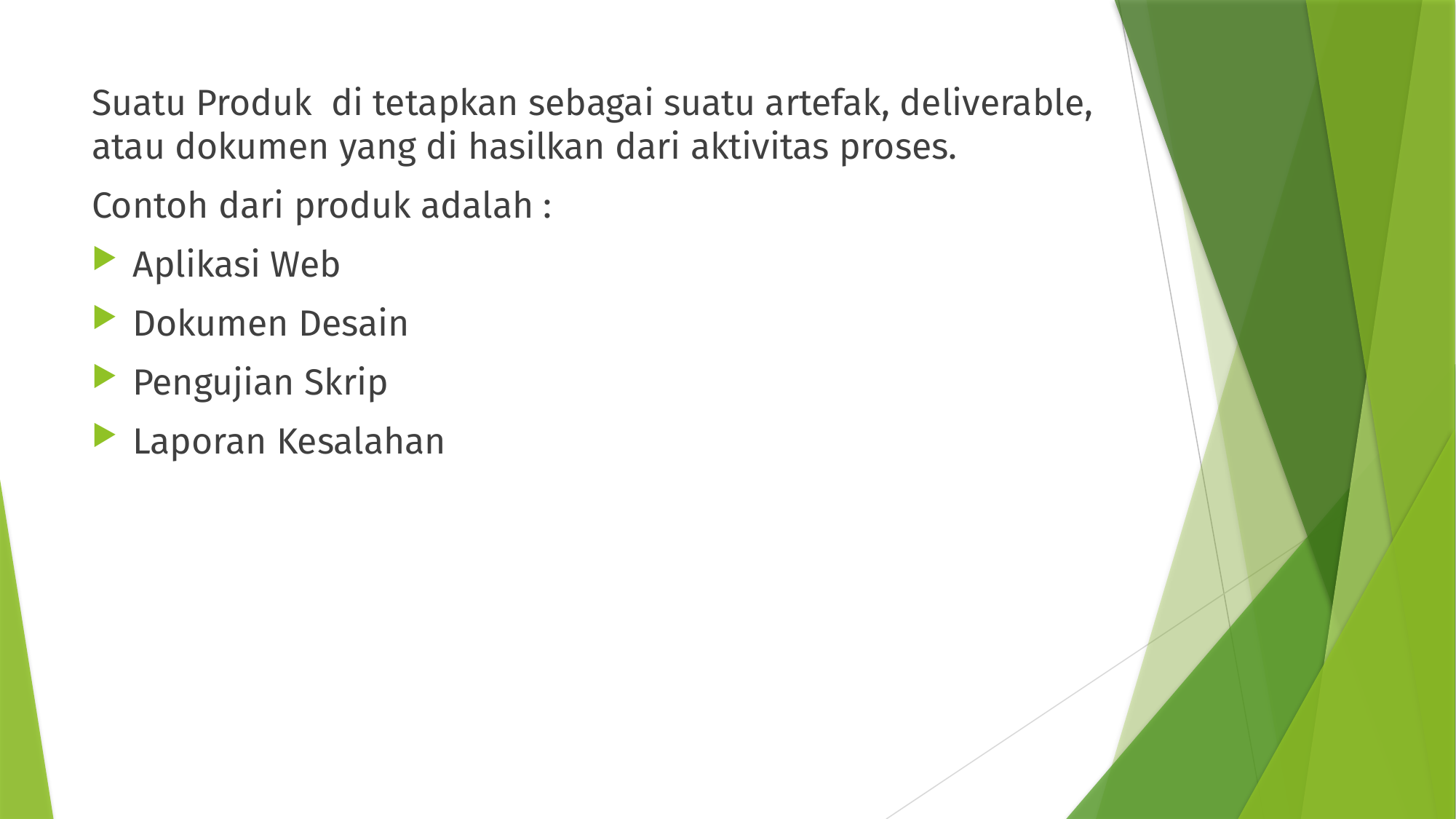

Suatu Produk  di tetapkan sebagai suatu artefak, deliverable, atau dokumen yang di hasilkan dari aktivitas proses.
Contoh dari produk adalah :
Aplikasi Web
Dokumen Desain
Pengujian Skrip
Laporan Kesalahan